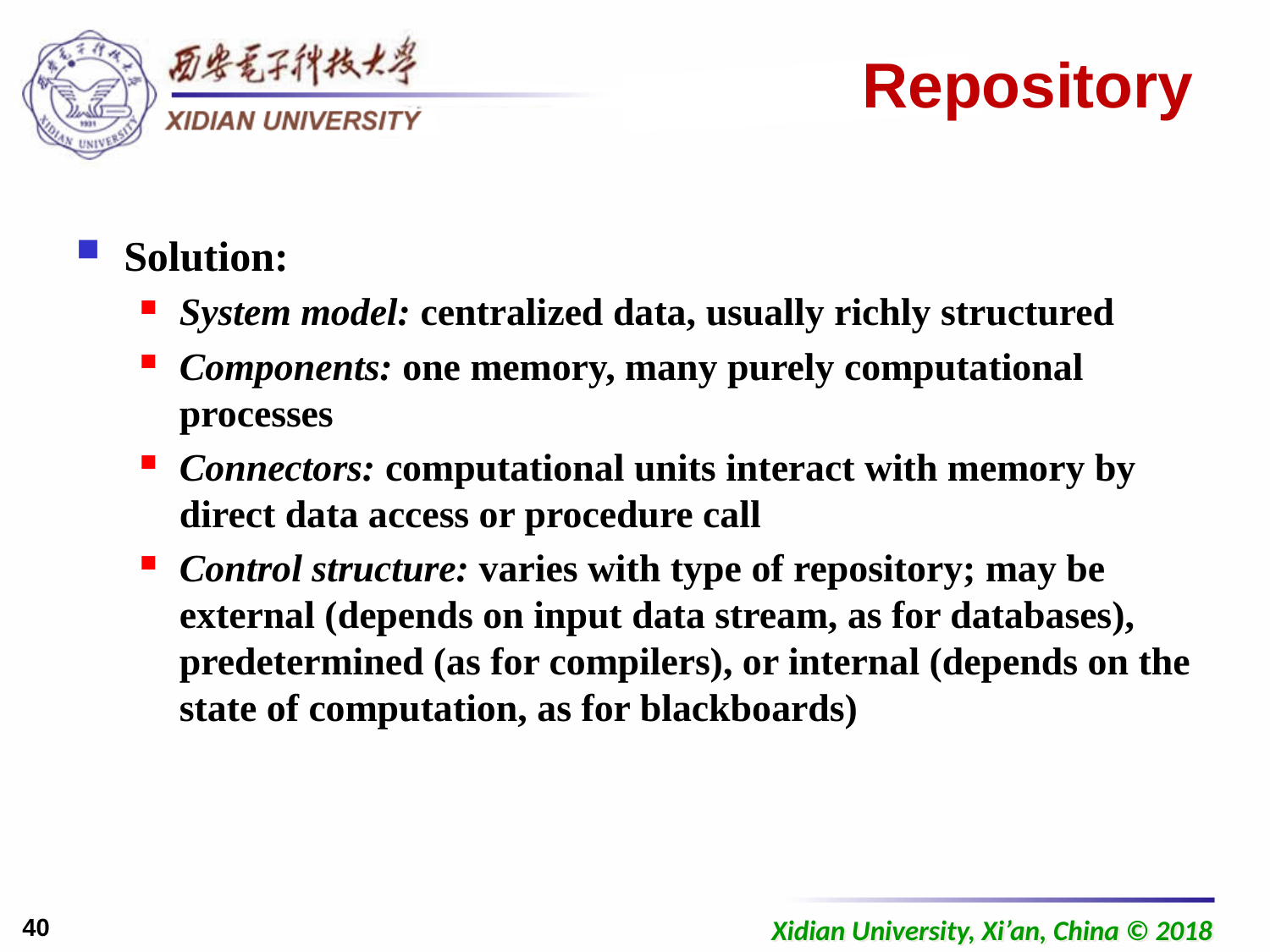

# Repository
Solution:
System model: centralized data, usually richly structured
Components: one memory, many purely computational processes
Connectors: computational units interact with memory by direct data access or procedure call
Control structure: varies with type of repository; may be external (depends on input data stream, as for databases), predetermined	(as for compilers), or internal (depends on the state of computation, as for blackboards)